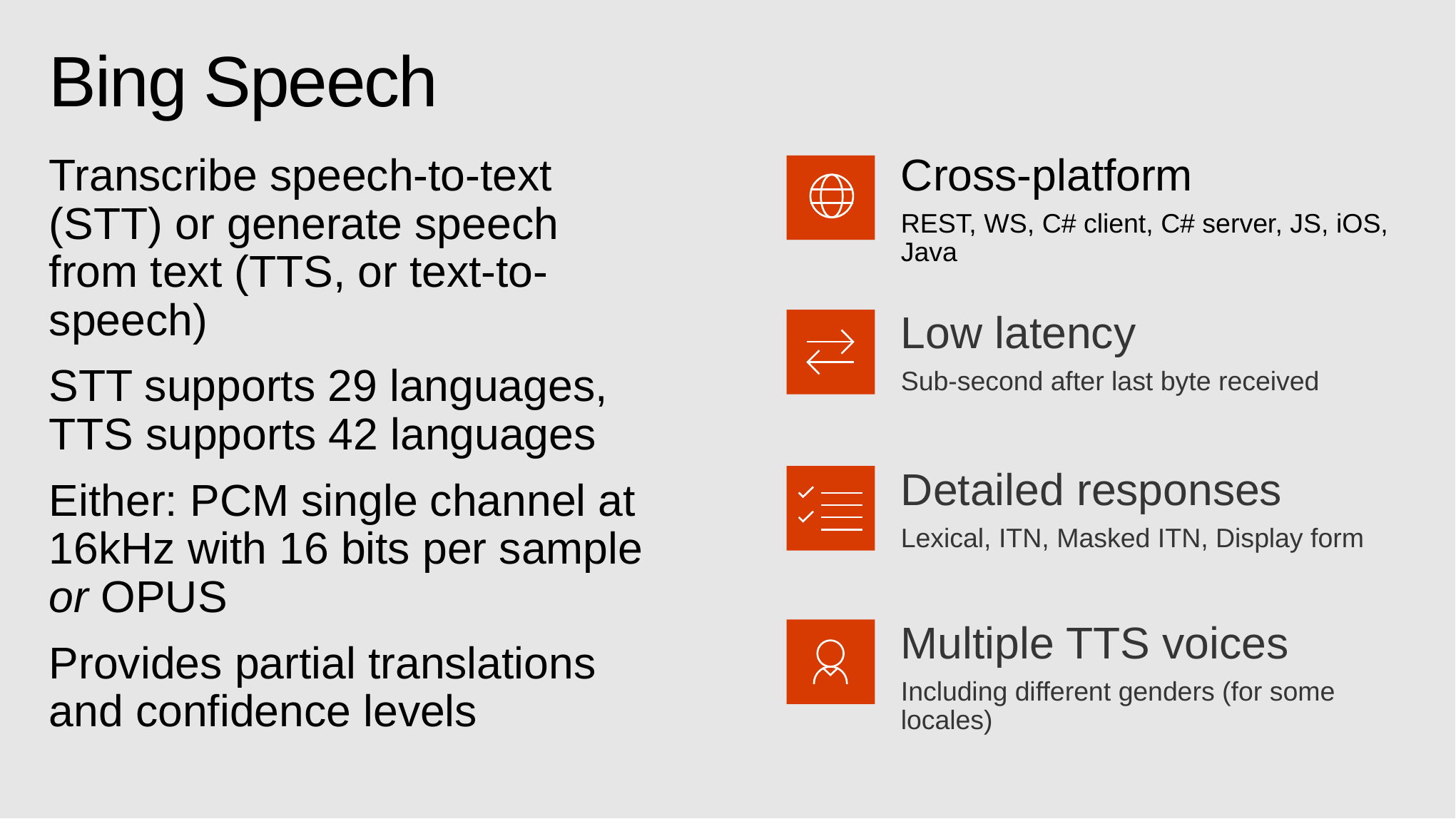

# Bing Speech
Transcribe speech-to-text (STT) or generate speech from text (TTS, or text-to-speech)
STT supports 29 languages, TTS supports 42 languages
Either: PCM single channel at 16kHz with 16 bits per sample or OPUS
Provides partial translations and confidence levels
Cross-platform
REST, WS, C# client, C# server, JS, iOS, Java

Low latency
Sub-second after last byte received

Detailed responses
Lexical, ITN, Masked ITN, Display form

Multiple TTS voices
Including different genders (for some locales)